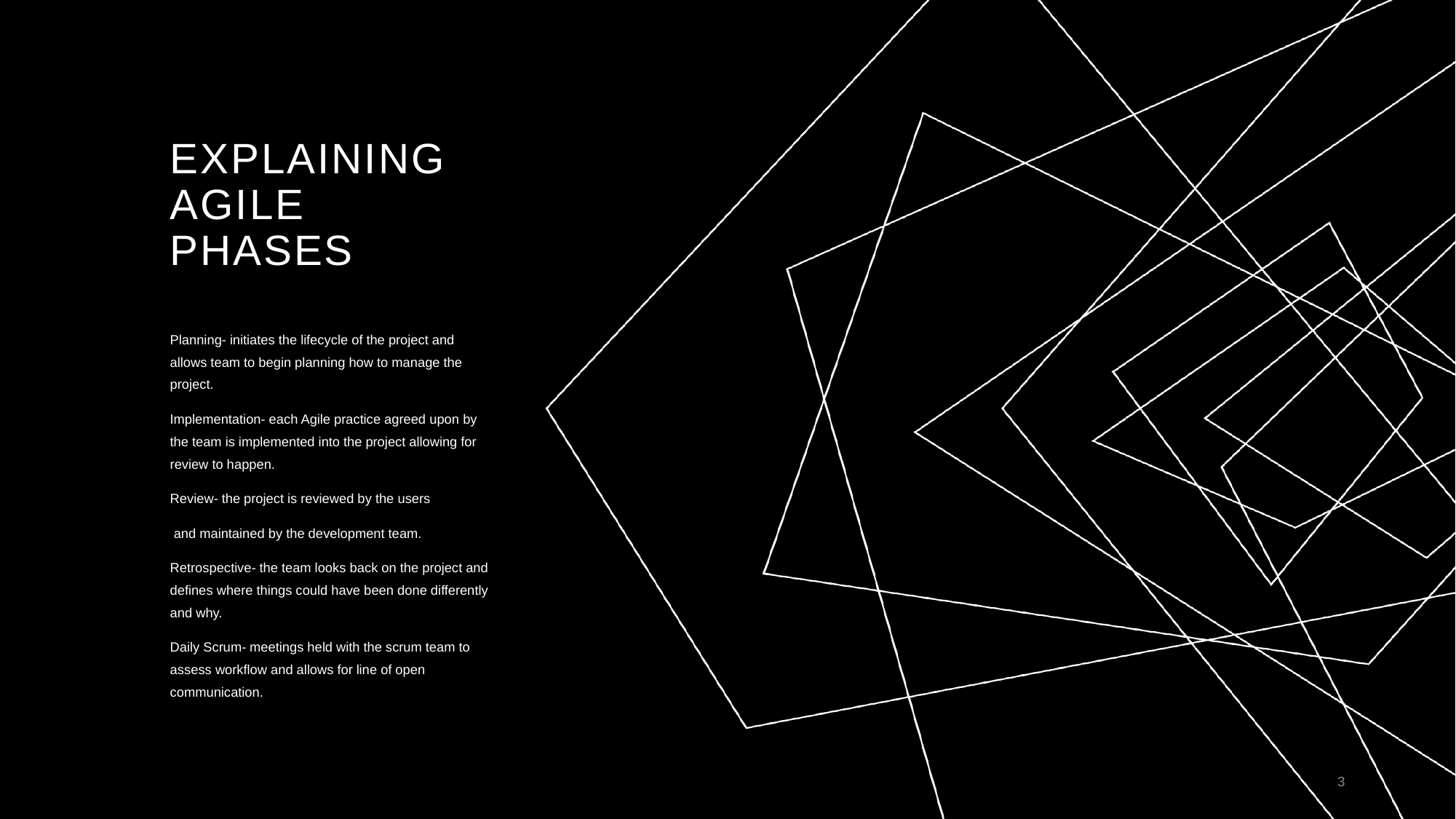

# Explaining agile Phases
Planning- initiates the lifecycle of the project and allows team to begin planning how to manage the project.
Implementation- each Agile practice agreed upon by the team is implemented into the project allowing for review to happen.
Review- the project is reviewed by the users
 and maintained by the development team.
Retrospective- the team looks back on the project and defines where things could have been done differently and why.
Daily Scrum- meetings held with the scrum team to assess workflow and allows for line of open communication.
3